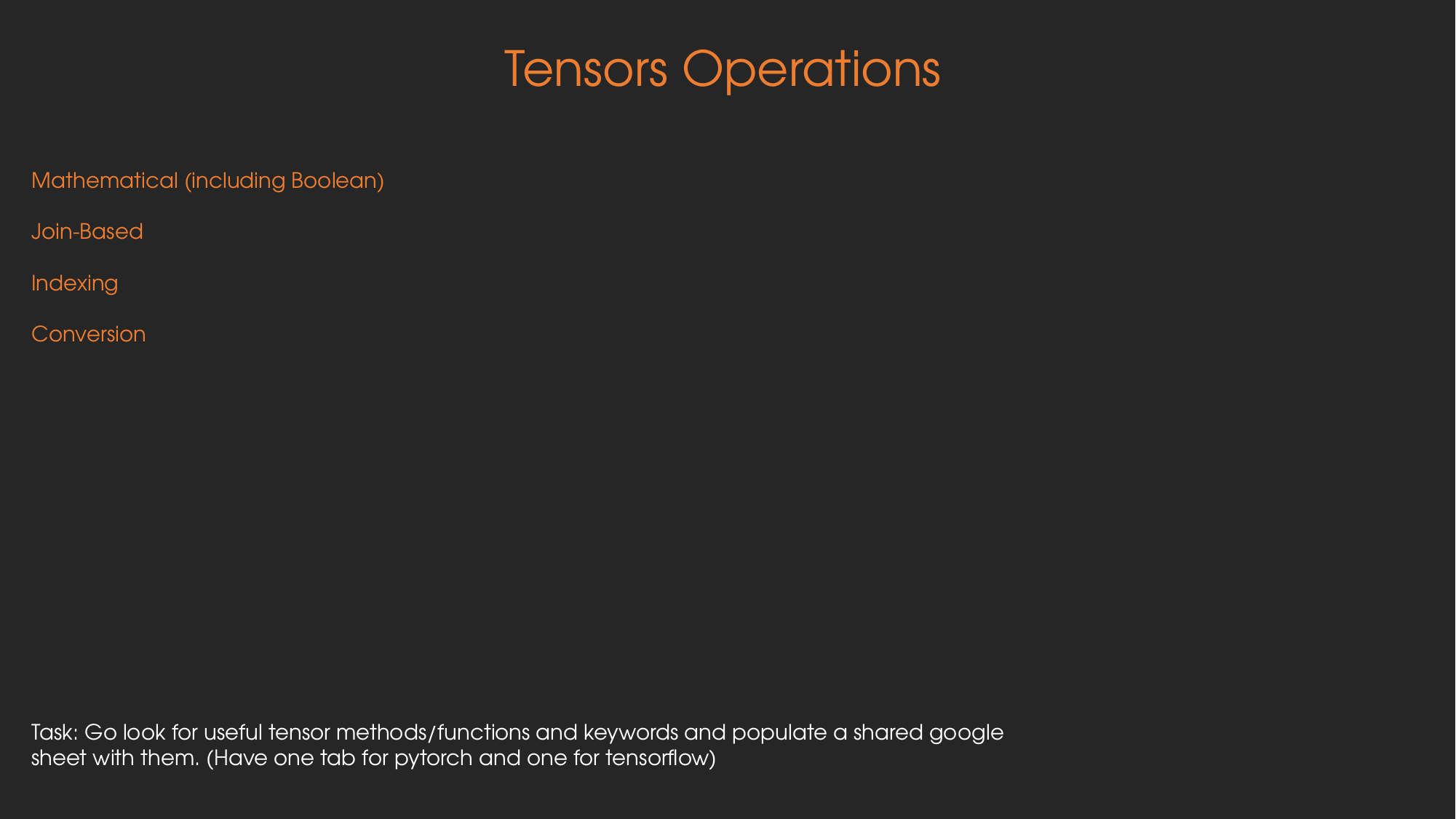

Tensors Operations
Mathematical (including Boolean)
Join-Based
Indexing
Conversion
Task: Go look for useful tensor methods/functions and keywords and populate a shared google sheet with them. (Have one tab for pytorch and one for tensorflow)